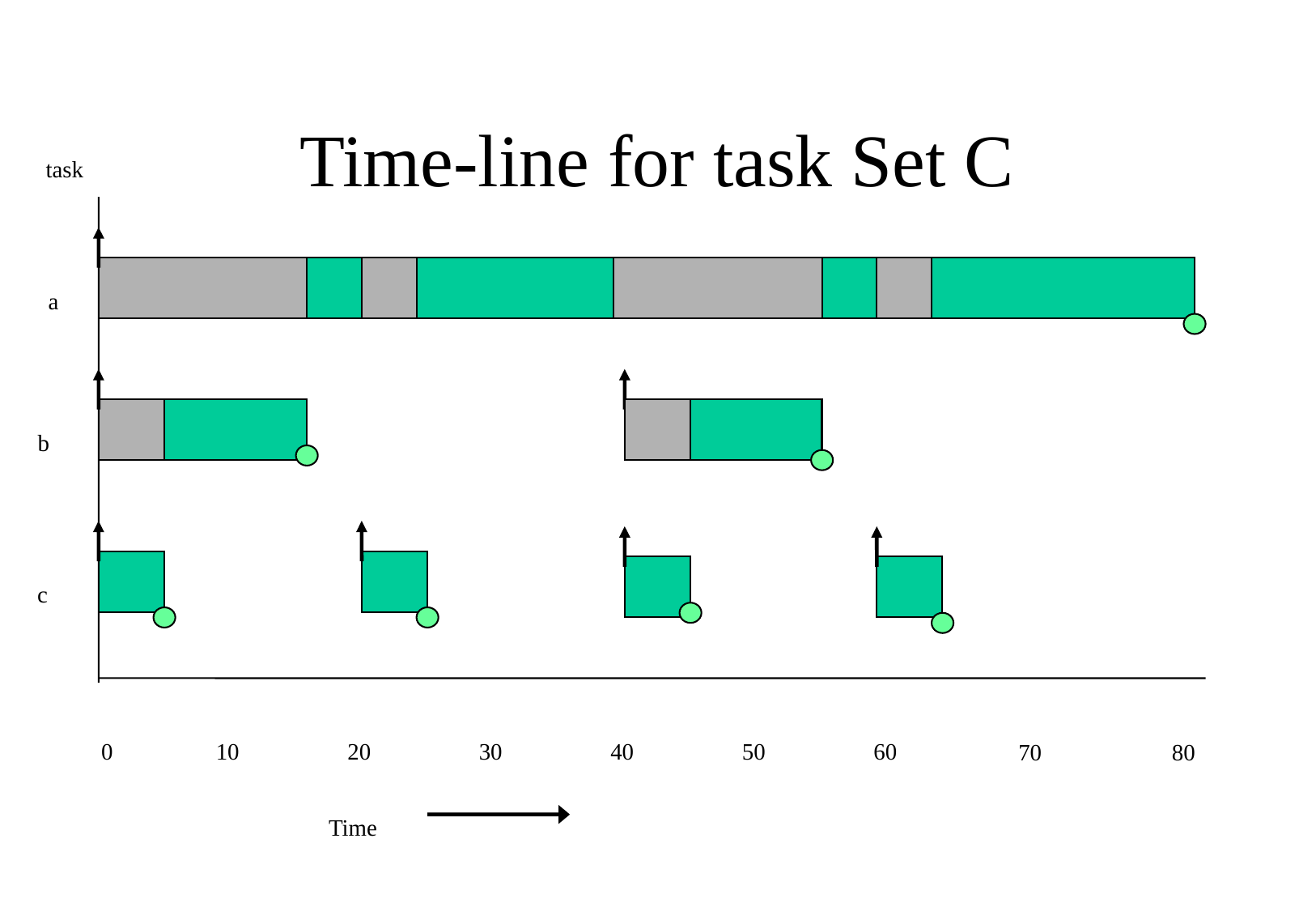

# Time-line for task Set C
task

a

b

c

0
10
20
30
40
50
60
70
80
Time